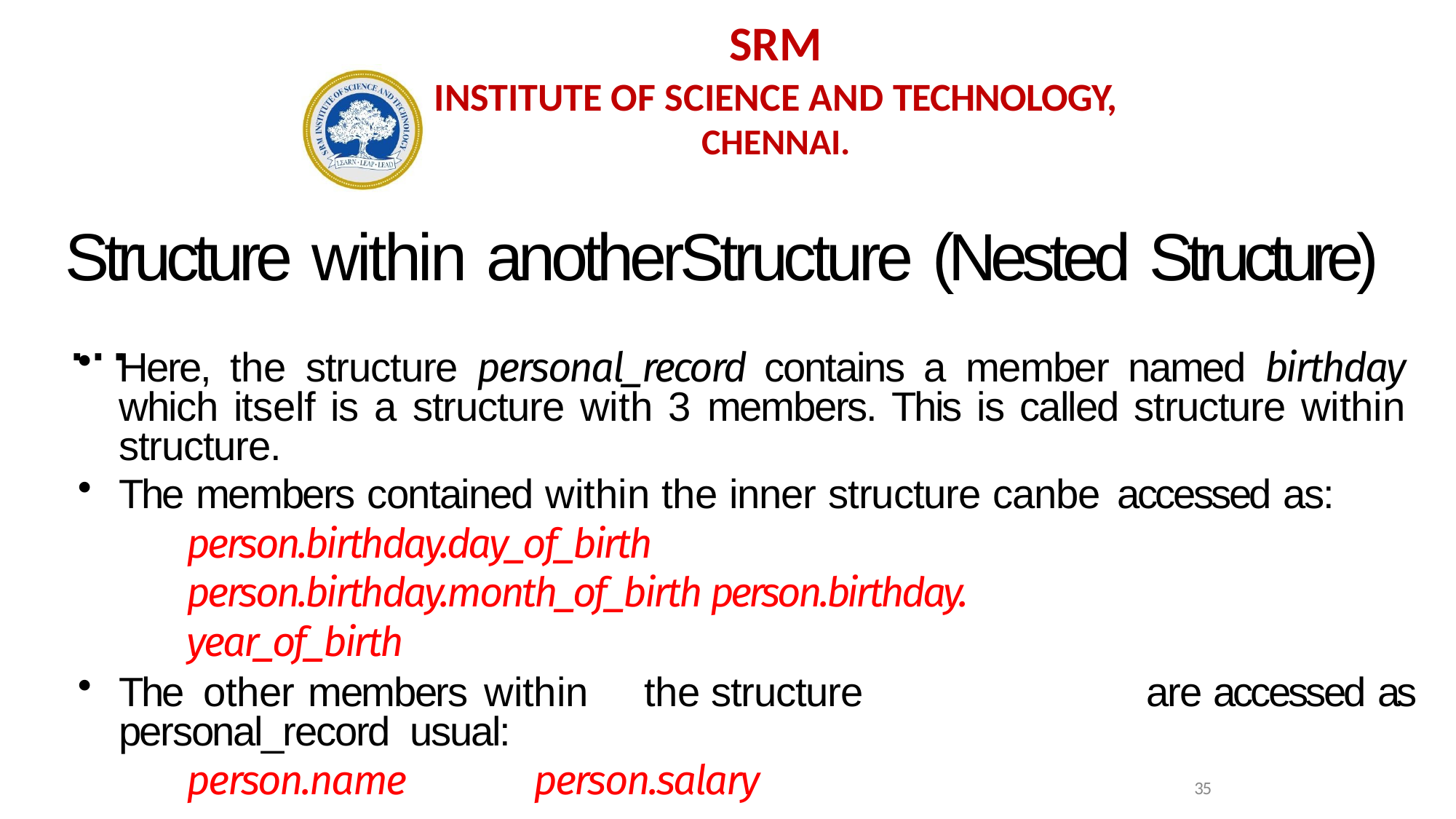

# SRM

INSTITUTE OF SCIENCE AND TECHNOLOGY,
CHENNAI.
Structure within anotherStructure (Nested Structure)…
Here, the structure personal_record contains a member named birthday  which itself is a structure with 3 members. This is called structure within  structure.
The members contained within the inner structure canbe accessed as:
person.birthday.day_of_birth  person.birthday.month_of_birth person.birthday.  year_of_birth
The  other members within	the structure personal_record  usual:
person.name	person.salary
are accessed as
35